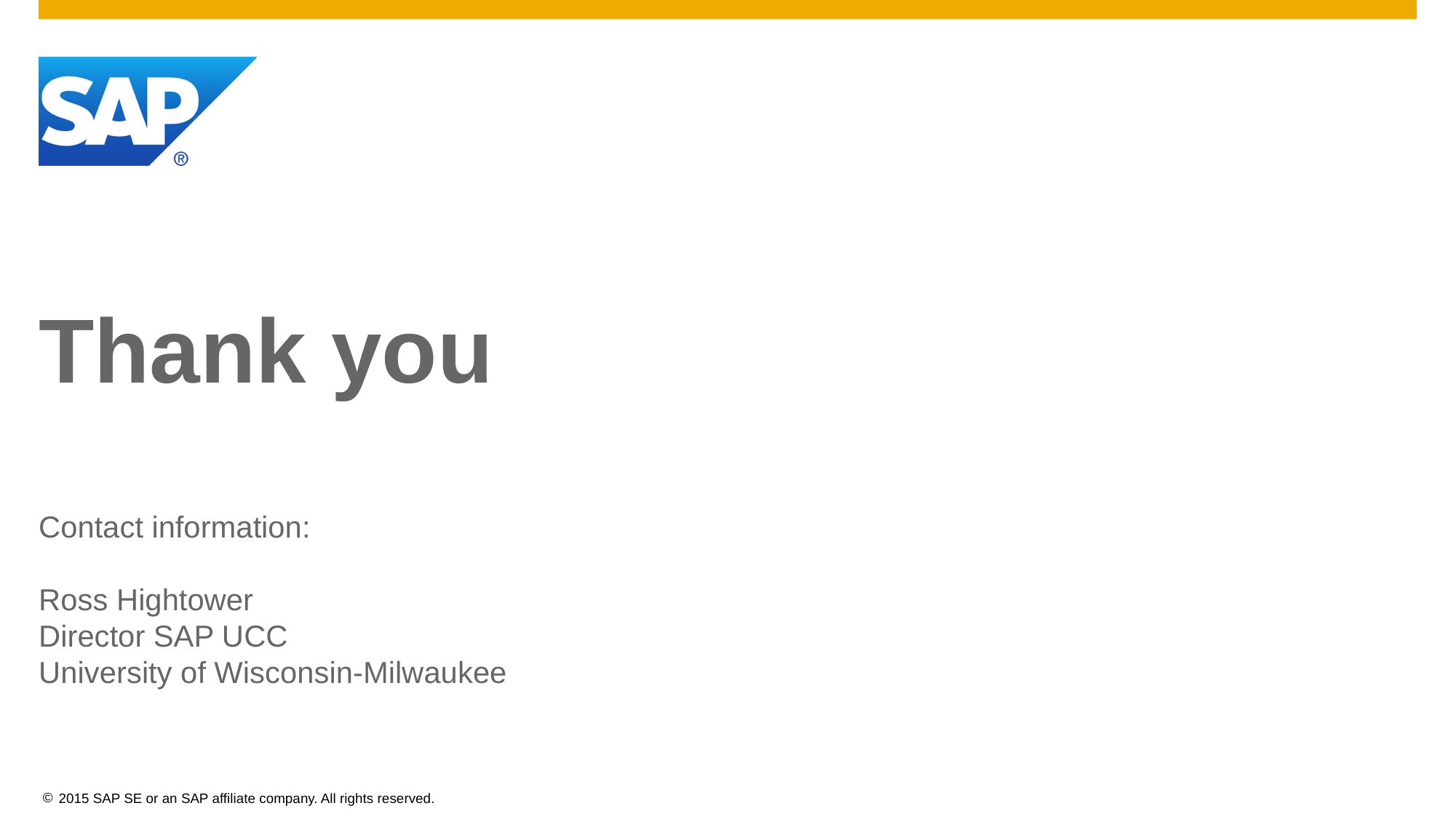

# Thank you
Contact information:

Ross Hightower
Director SAP UCC
University of Wisconsin-Milwaukee